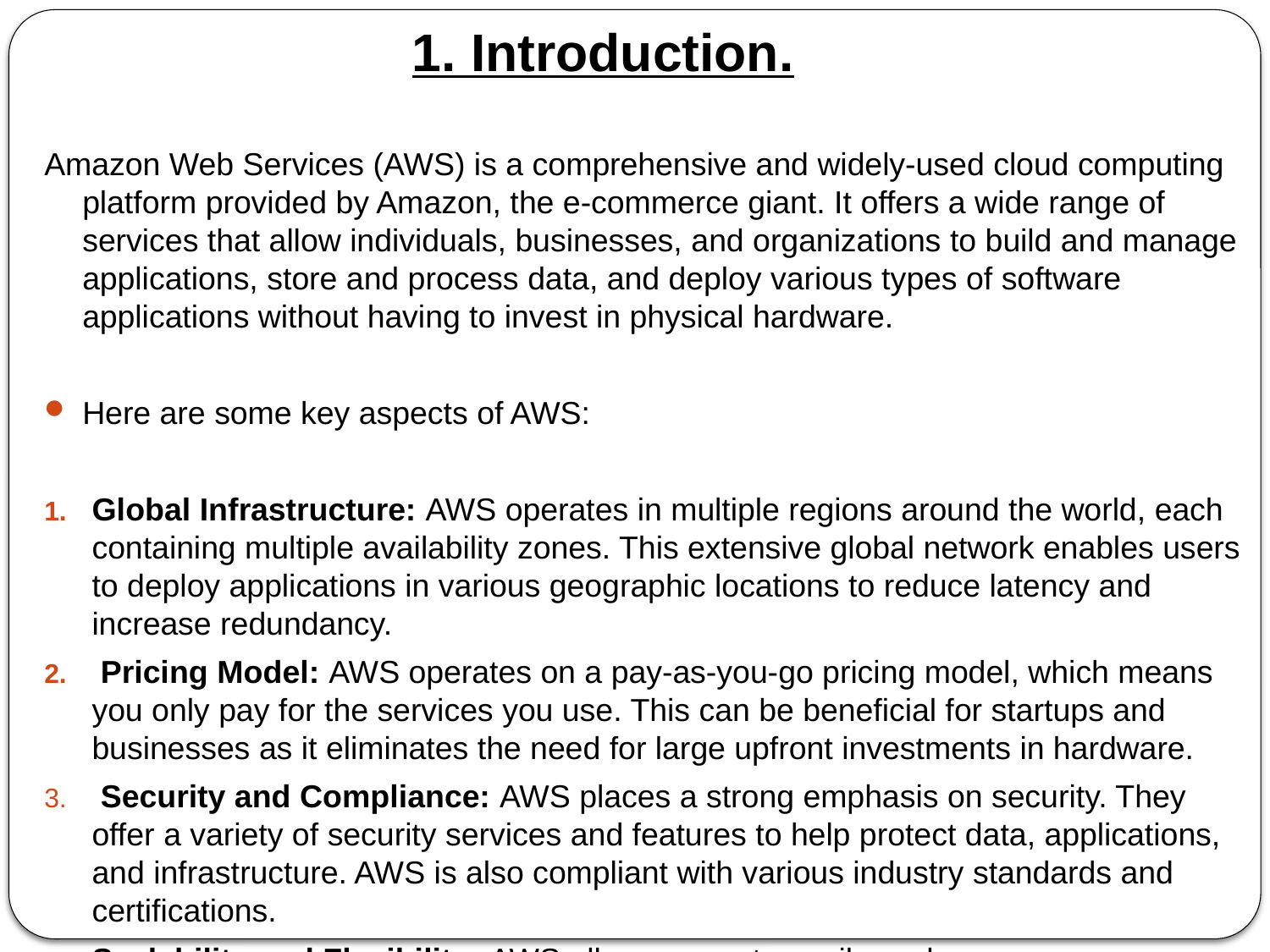

# 1. Introduction.
Amazon Web Services (AWS) is a comprehensive and widely-used cloud computing platform provided by Amazon, the e-commerce giant. It offers a wide range of services that allow individuals, businesses, and organizations to build and manage applications, store and process data, and deploy various types of software applications without having to invest in physical hardware.

Here are some key aspects of AWS:

Global Infrastructure: AWS operates in multiple regions around the world, each containing multiple availability zones. This extensive global network enables users to deploy applications in various geographic locations to reduce latency and increase redundancy.
 Pricing Model: AWS operates on a pay-as-you-go pricing model, which means you only pay for the services you use. This can be beneficial for startups and businesses as it eliminates the need for large upfront investments in hardware.
 Security and Compliance: AWS places a strong emphasis on security. They offer a variety of security services and features to help protect data, applications, and infrastructure. AWS is also compliant with various industry standards and certifications.
Scalability and Flexibility: AWS allows users to easily scale resources up or down based on demand. This is particularly useful for applications that experience fluctuating levels of traffic.